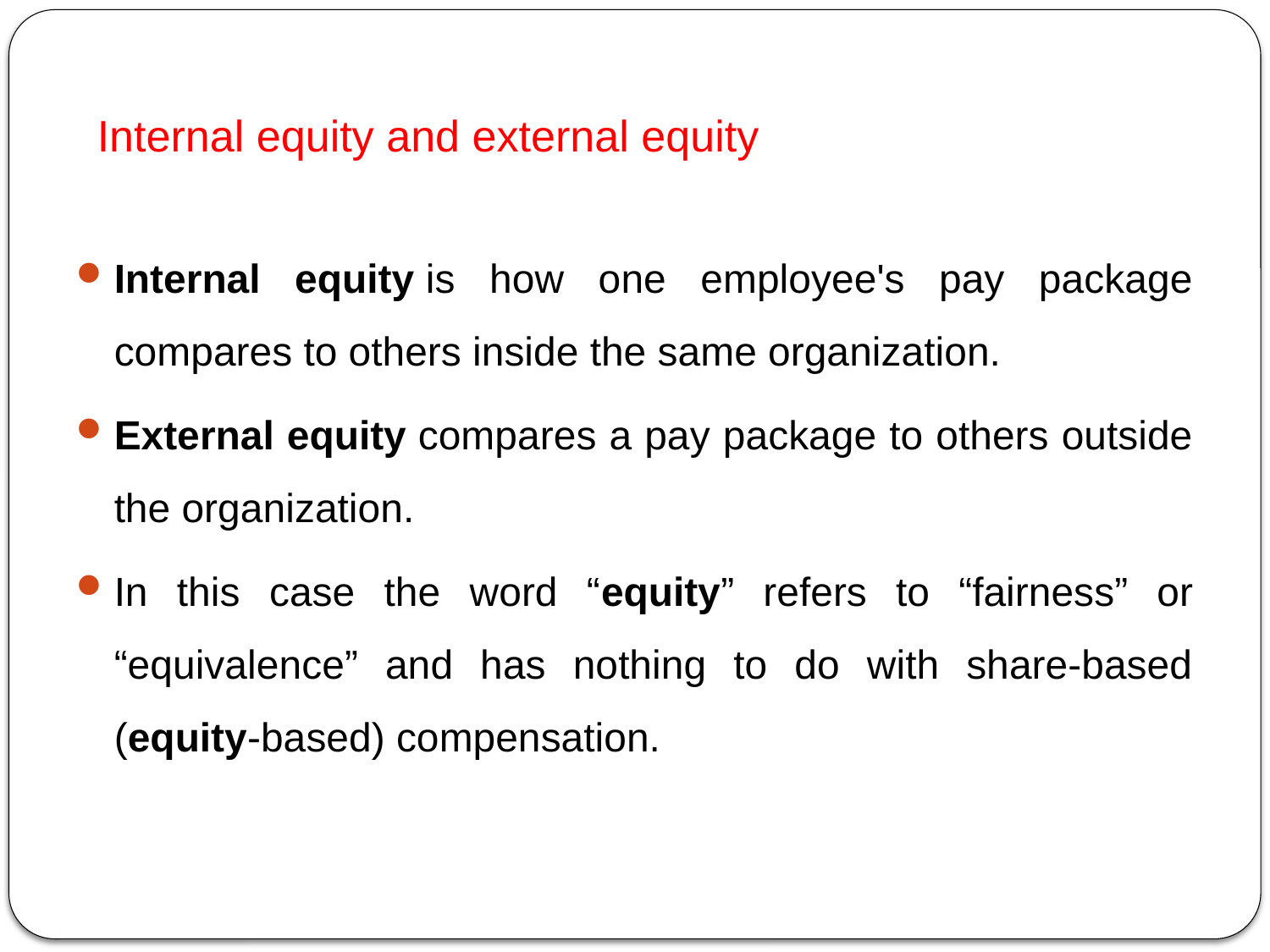

# Internal equity and external equity
Internal equity is how one employee's pay package compares to others inside the same organization.
External equity compares a pay package to others outside the organization.
In this case the word “equity” refers to “fairness” or “equivalence” and has nothing to do with share-based (equity-based) compensation.